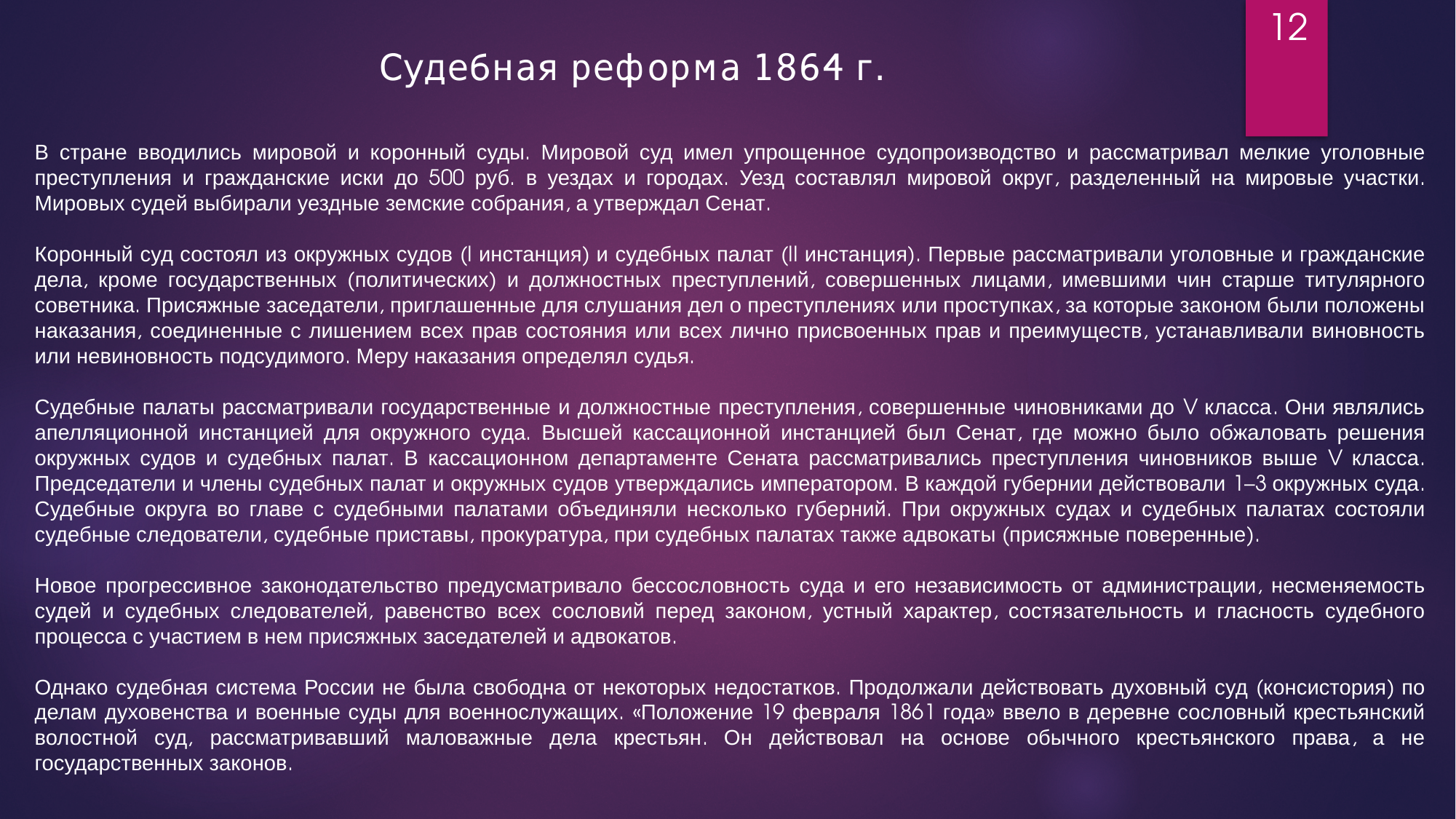

12
Судебная реформа 1864 г.
В стране вводились мировой и коронный суды. Мировой суд имел упрощенное судопроизводство и рассматривал мелкие уголовные преступления и гражданские иски до 500 руб. в уездах и городах. Уезд составлял мировой округ, разделенный на мировые участки. Мировых судей выбирали уездные земские собрания, а утверждал Сенат.

Коронный суд состоял из окружных судов (I инстанция) и судебных палат (II инстанция). Первые рассматривали уголовные и гражданские дела, кроме государственных (политических) и должностных преступлений, совершенных лицами, имевшими чин старше титулярного советника. Присяжные заседатели, приглашенные для слушания дел о преступлениях или проступках, за которые законом были положены наказания, соединенные с лишением всех прав состояния или всех лично присвоенных прав и преимуществ, устанавливали виновность или невиновность подсудимого. Меру наказания определял судья.

Судебные палаты рассматривали государственные и должностные преступления, совершенные чиновниками до V класса. Они являлись апелляционной инстанцией для окружного суда. Высшей кассационной инстанцией был Сенат, где можно было обжаловать решения окружных судов и судебных палат. В кассационном департаменте Сената рассматривались преступления чиновников выше V класса. Председатели и члены судебных палат и окружных судов утверждались императором. В каждой губернии действовали 1–3 окружных суда. Судебные округа во главе с судебными палатами объединяли несколько губерний. При окружных судах и судебных палатах состояли судебные следователи, судебные приставы, прокуратура, при судебных палатах также адвокаты (присяжные поверенные).

Новое прогрессивное законодательство предусматривало бессословность суда и его независимость от администрации, несменяемость судей и судебных следователей, равенство всех сословий перед законом, устный характер, состязательность и гласность судебного процесса с участием в нем присяжных заседателей и адвокатов.

Однако судебная система России не была свободна от некоторых недостатков. Продолжали действовать духовный суд (консистория) по делам духовенства и военные суды для военнослужащих. «Положение 19 февраля 1861 года» ввело в деревне сословный крестьянский волостной суд, рассматривавший маловажные дела крестьян. Он действовал на основе обычного крестьянского права, а не государственных законов.